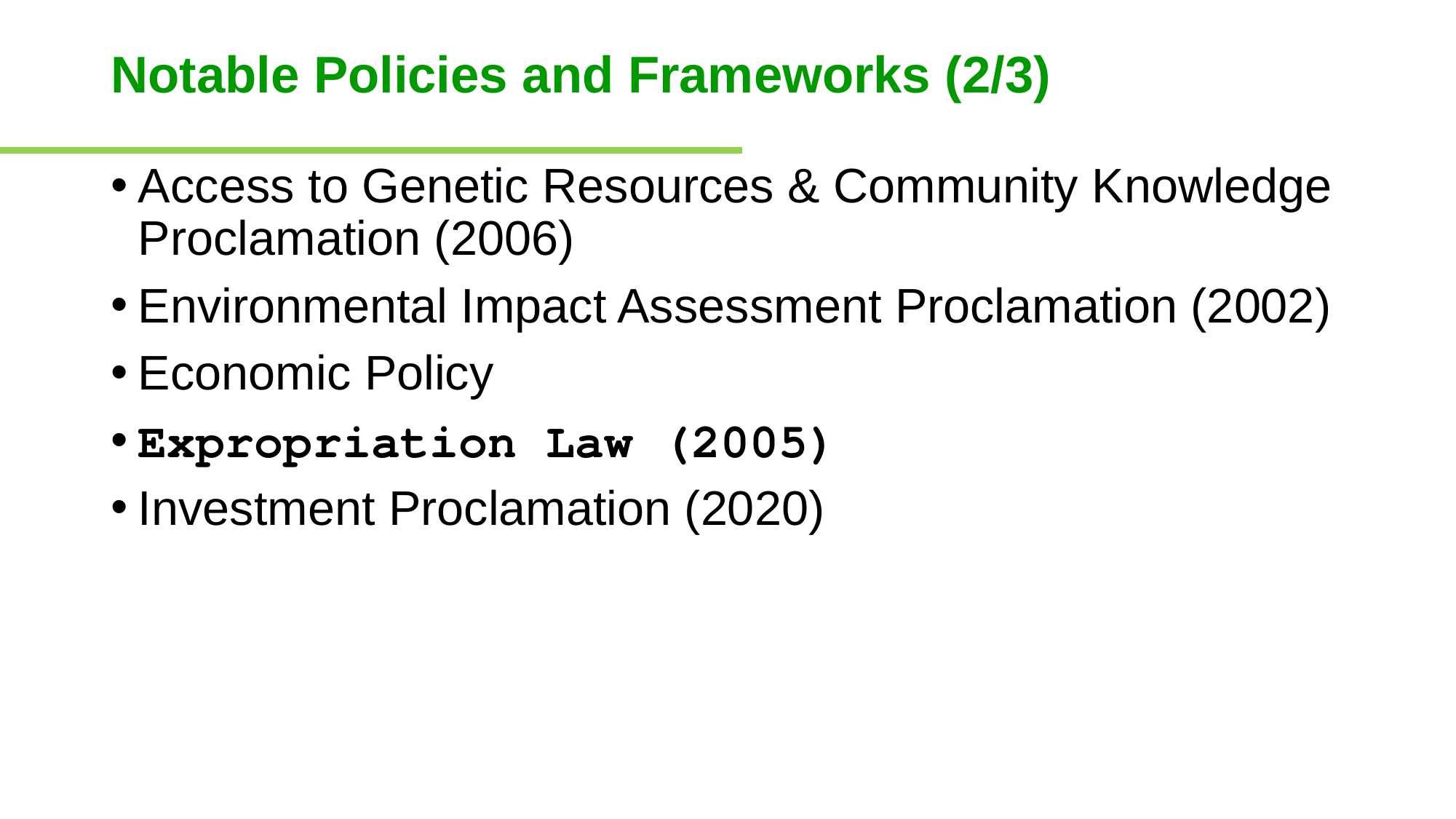

# Notable Policies and Frameworks (2/3)
Access to Genetic Resources & Community Knowledge Proclamation (2006)
Environmental Impact Assessment Proclamation (2002)
Economic Policy
Expropriation Law (2005)
Investment Proclamation (2020)